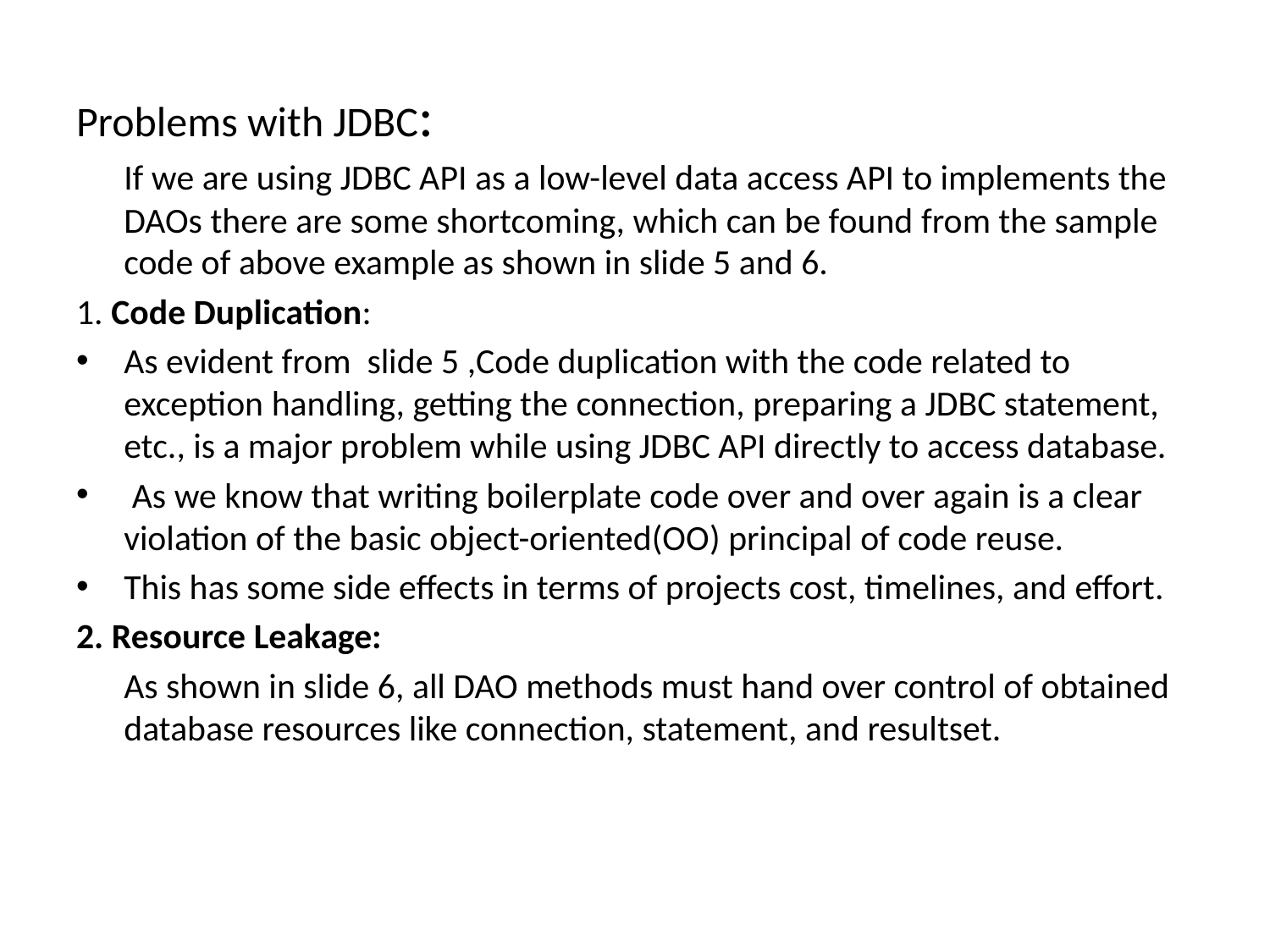

Problems with JDBC:
	If we are using JDBC API as a low-level data access API to implements the DAOs there are some shortcoming, which can be found from the sample code of above example as shown in slide 5 and 6.
1. Code Duplication:
As evident from  slide 5 ,Code duplication with the code related to exception handling, getting the connection, preparing a JDBC statement, etc., is a major problem while using JDBC API directly to access database.
 As we know that writing boilerplate code over and over again is a clear violation of the basic object-oriented(OO) principal of code reuse.
This has some side effects in terms of projects cost, timelines, and effort.
2. Resource Leakage:
	As shown in slide 6, all DAO methods must hand over control of obtained database resources like connection, statement, and resultset.